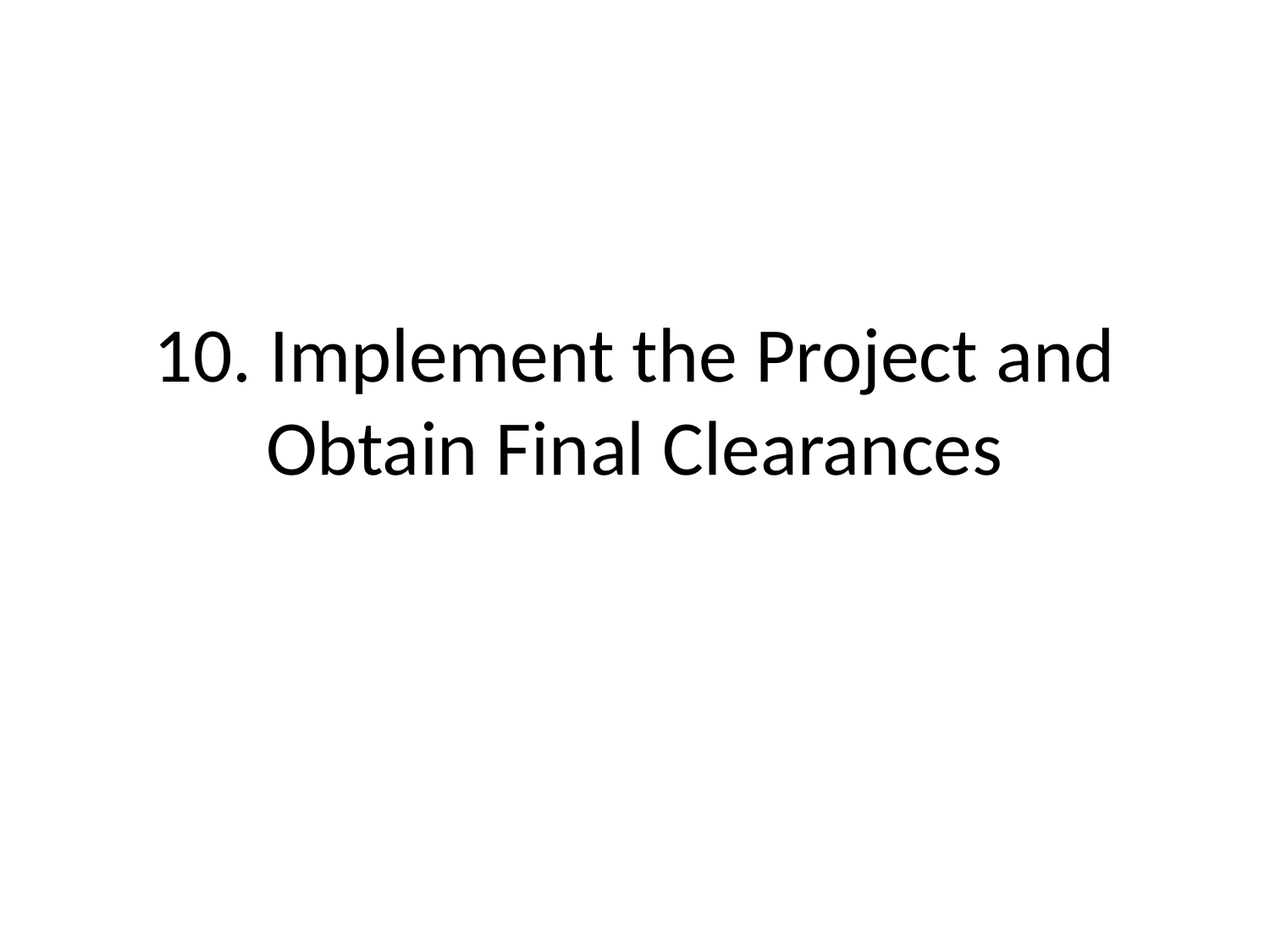

# 10. Implement the Project and Obtain Final Clearances